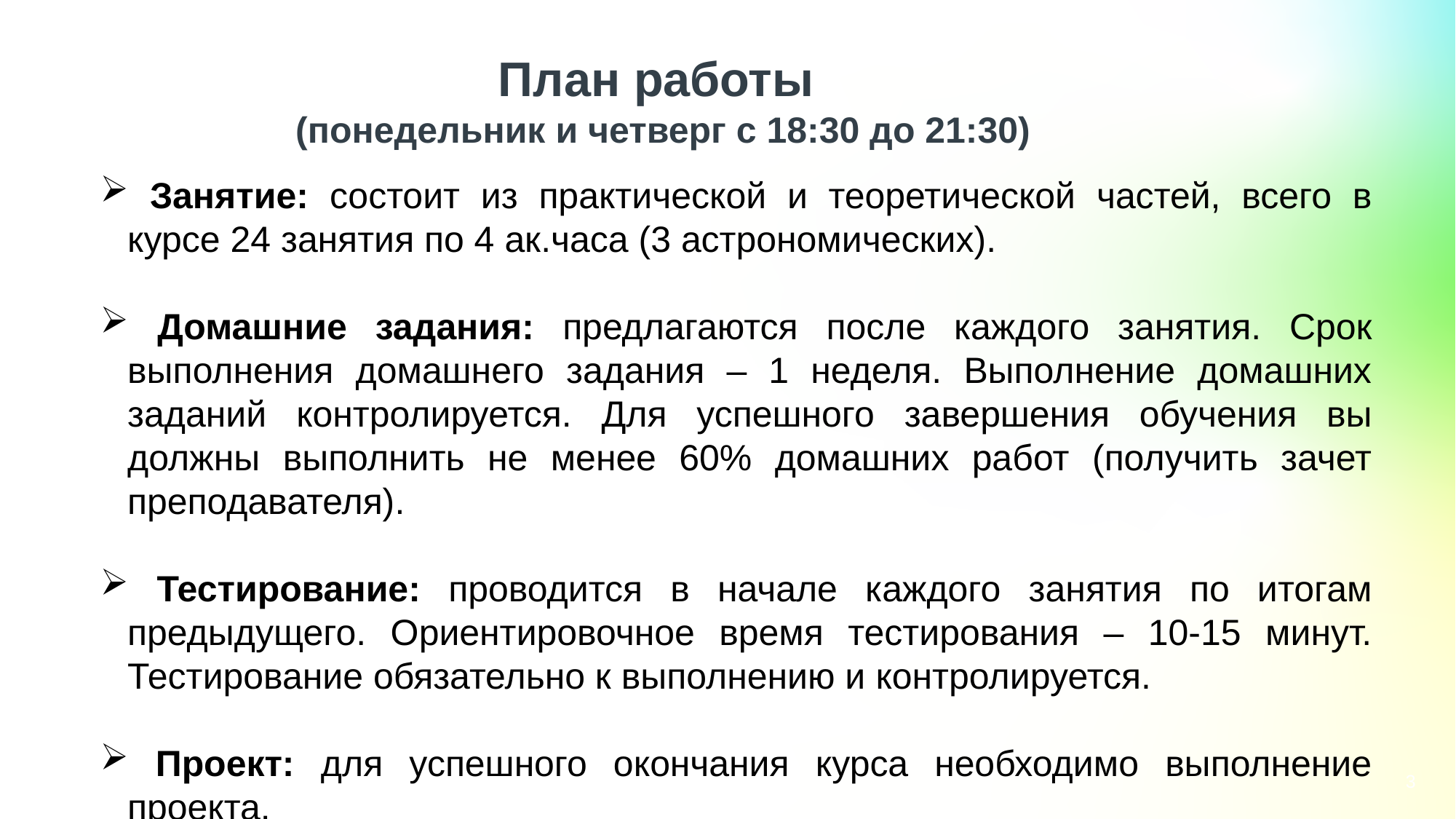

План работы
(понедельник и четверг с 18:30 до 21:30)

 Занятие: состоит из практической и теоретической частей, всего в курсе 24 занятия по 4 ак.часа (3 астрономических).

 Домашние задания: предлагаются после каждого занятия. Срок выполнения домашнего задания – 1 неделя. Выполнение домашних заданий контролируется. Для успешного завершения обучения вы должны выполнить не менее 60% домашних работ (получить зачет преподавателя).

 Тестирование: проводится в начале каждого занятия по итогам предыдущего. Ориентировочное время тестирования – 10-15 минут. Тестирование обязательно к выполнению и контролируется.

 Проект: для успешного окончания курса необходимо выполнение проекта.